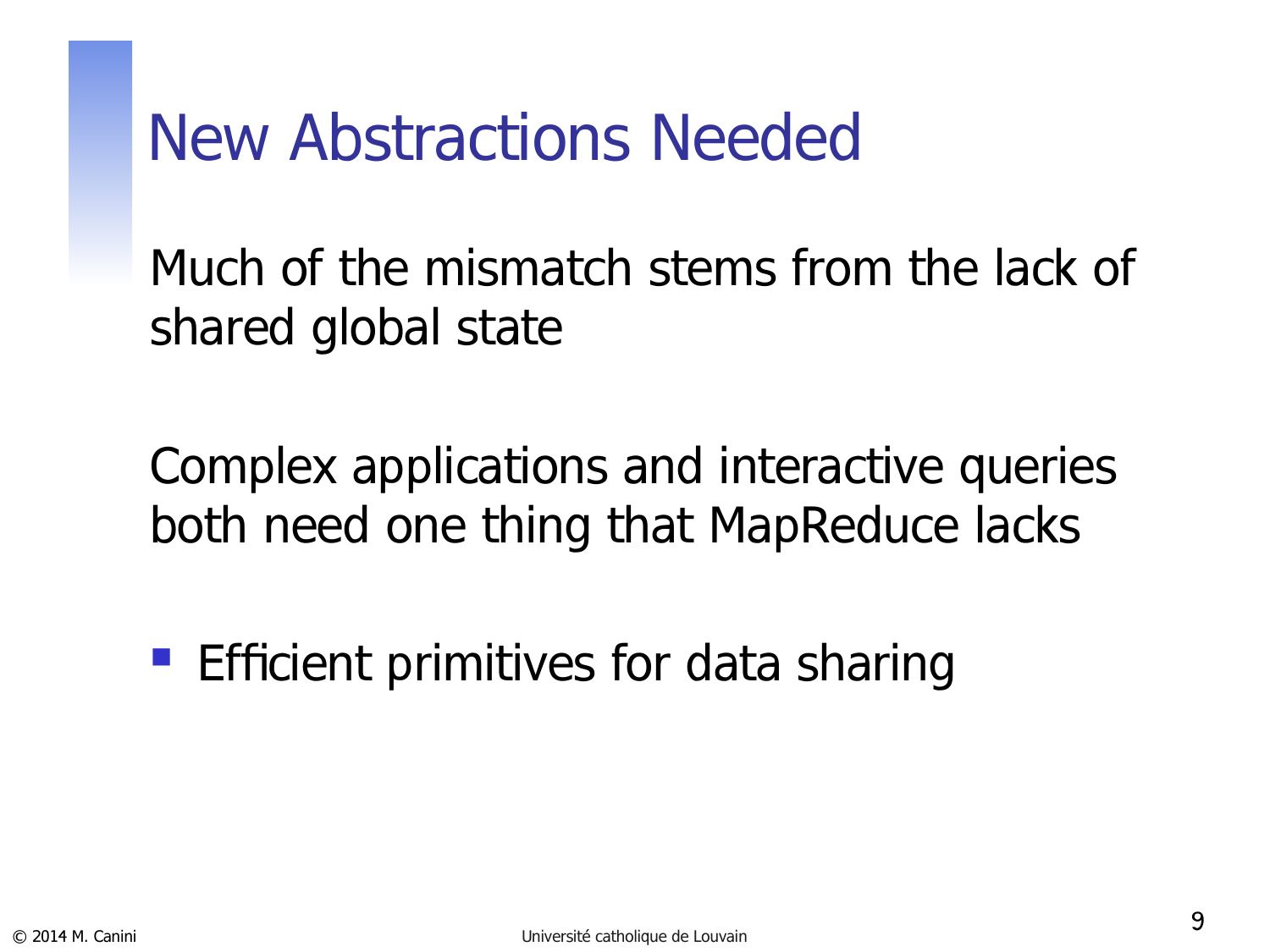

# New Abstractions Needed
Much of the mismatch stems from the lack of shared global state

Complex applications and interactive queries both need one thing that MapReduce lacks

Efficient primitives for data sharing
9
Université catholique de Louvain